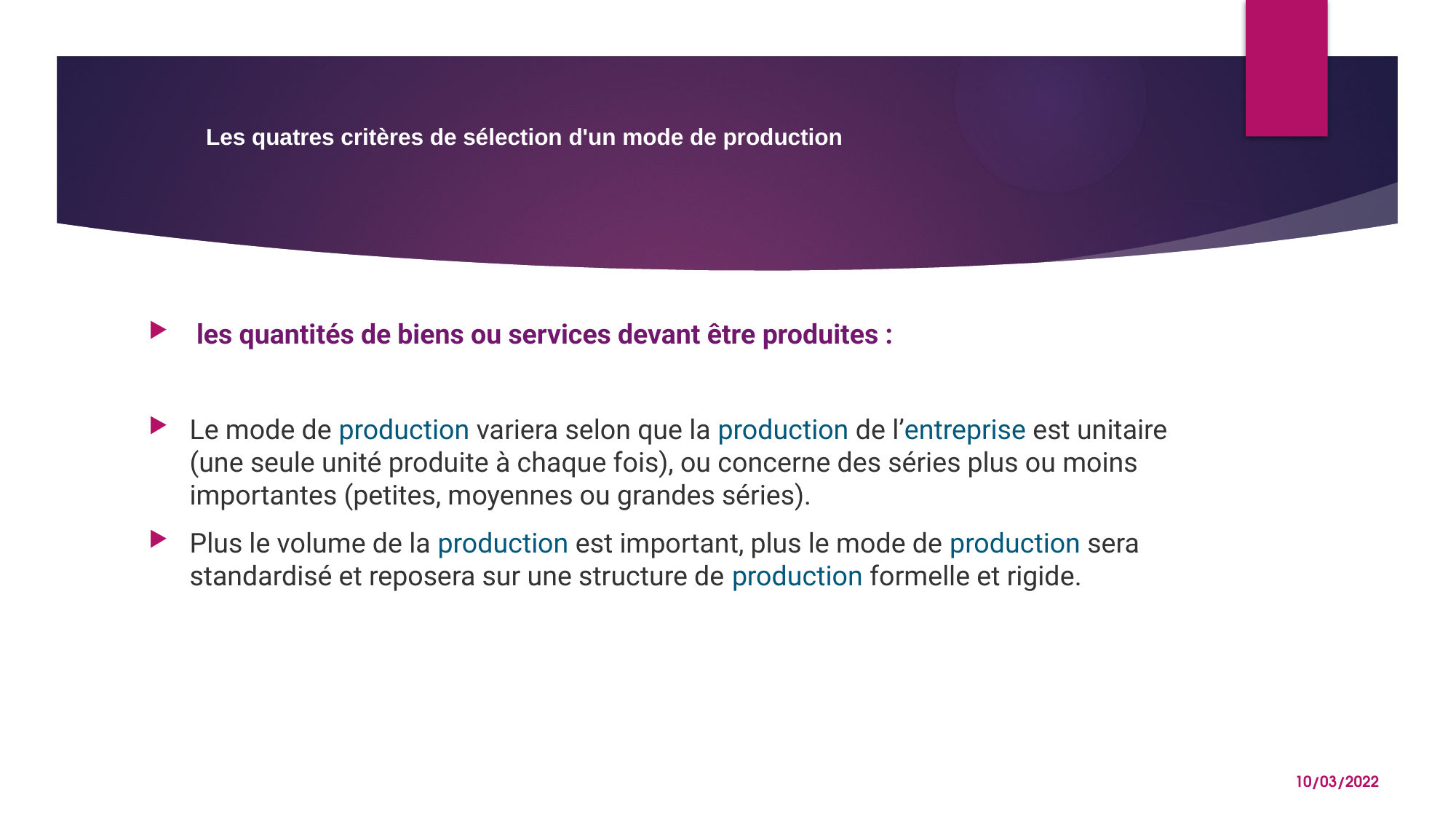

# Les quatres critères de sélection d'un mode de production
 les quantités de biens ou services devant être produites :

Le mode de production variera selon que la production de l’entreprise est unitaire (une seule unité produite à chaque fois), ou concerne des séries plus ou moins importantes (petites, moyennes ou grandes séries).
Plus le volume de la production est important, plus le mode de production sera standardisé et reposera sur une structure de production formelle et rigide.

10/03/2022